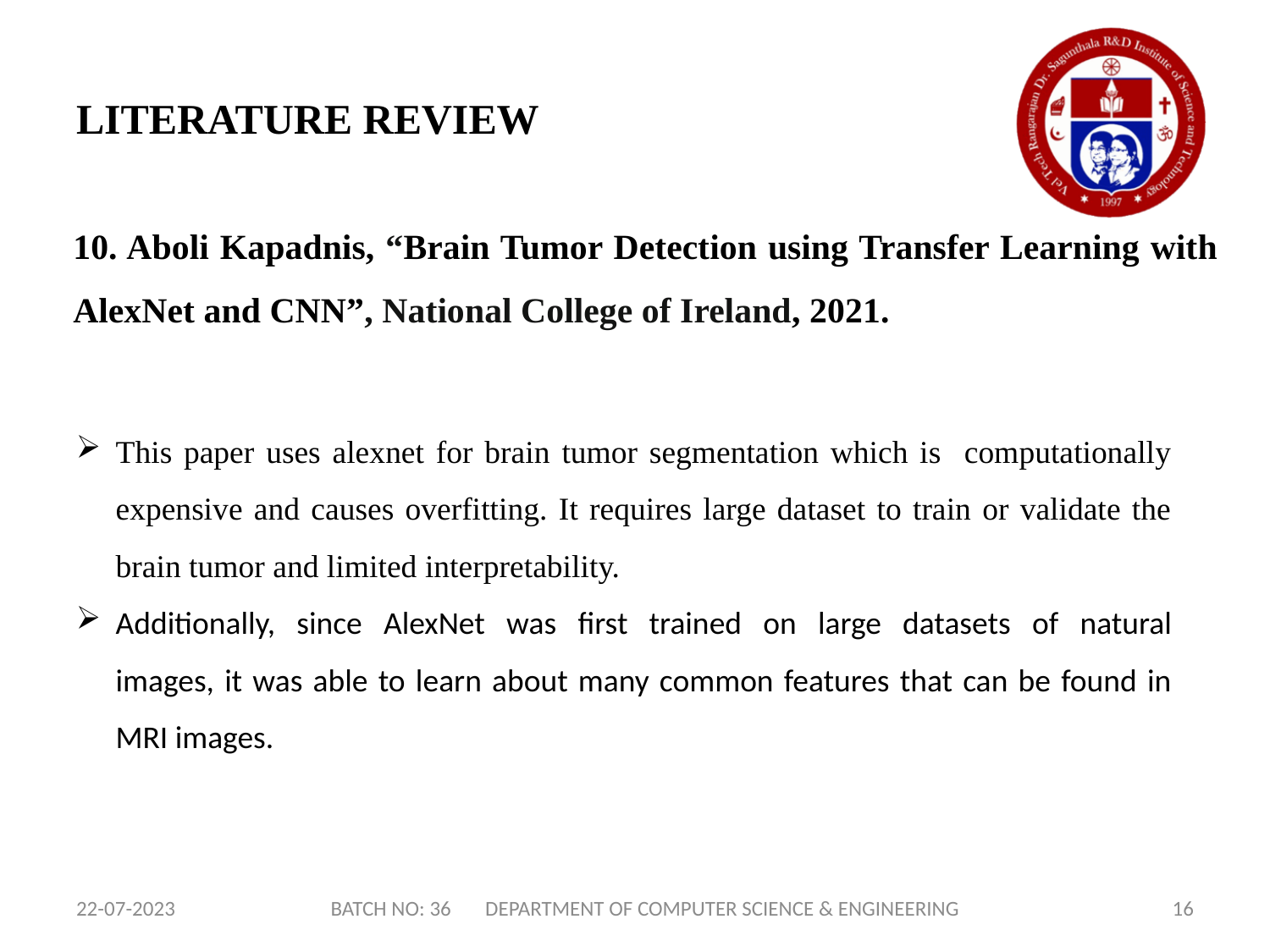

# LITERATURE REVIEW
10. Aboli Kapadnis, “Brain Tumor Detection using Transfer Learning with AlexNet and CNN”, National College of Ireland, 2021.

This paper uses alexnet for brain tumor segmentation which is  computationally expensive and causes overfitting. It requires large dataset to train or validate the brain tumor and limited interpretability.
Additionally, since AlexNet was first trained on large datasets of natural
images, it was able to learn about many common features that can be found in MRI images.
BATCH NO: 36       DEPARTMENT OF COMPUTER SCIENCE & ENGINEERING
22-07-2023
16